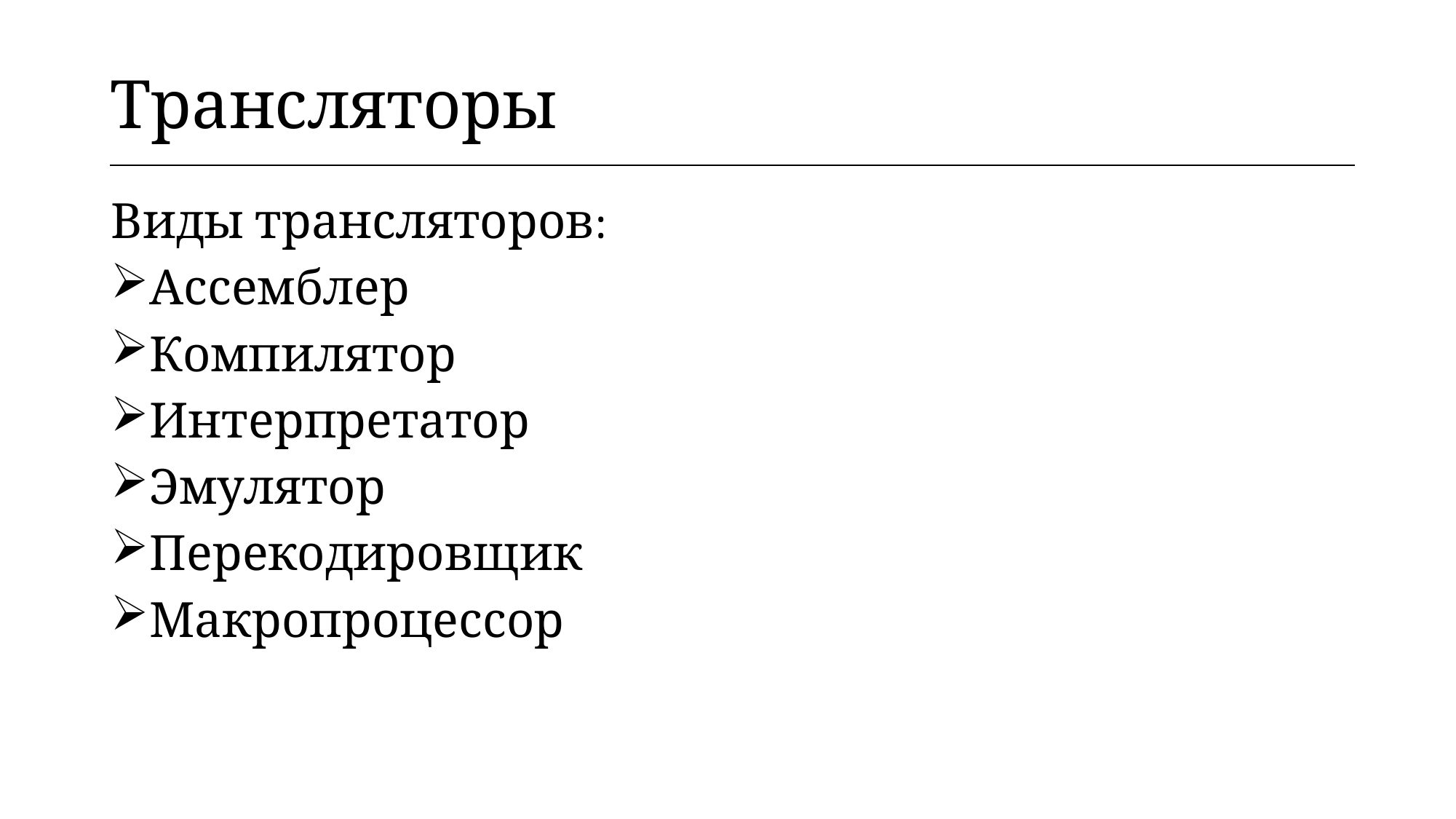

| Трансляторы |
| --- |
Виды трансляторов:
Ассемблер
Компилятор
Интерпретатор
Эмулятор
Перекодировщик
Макропроцессор